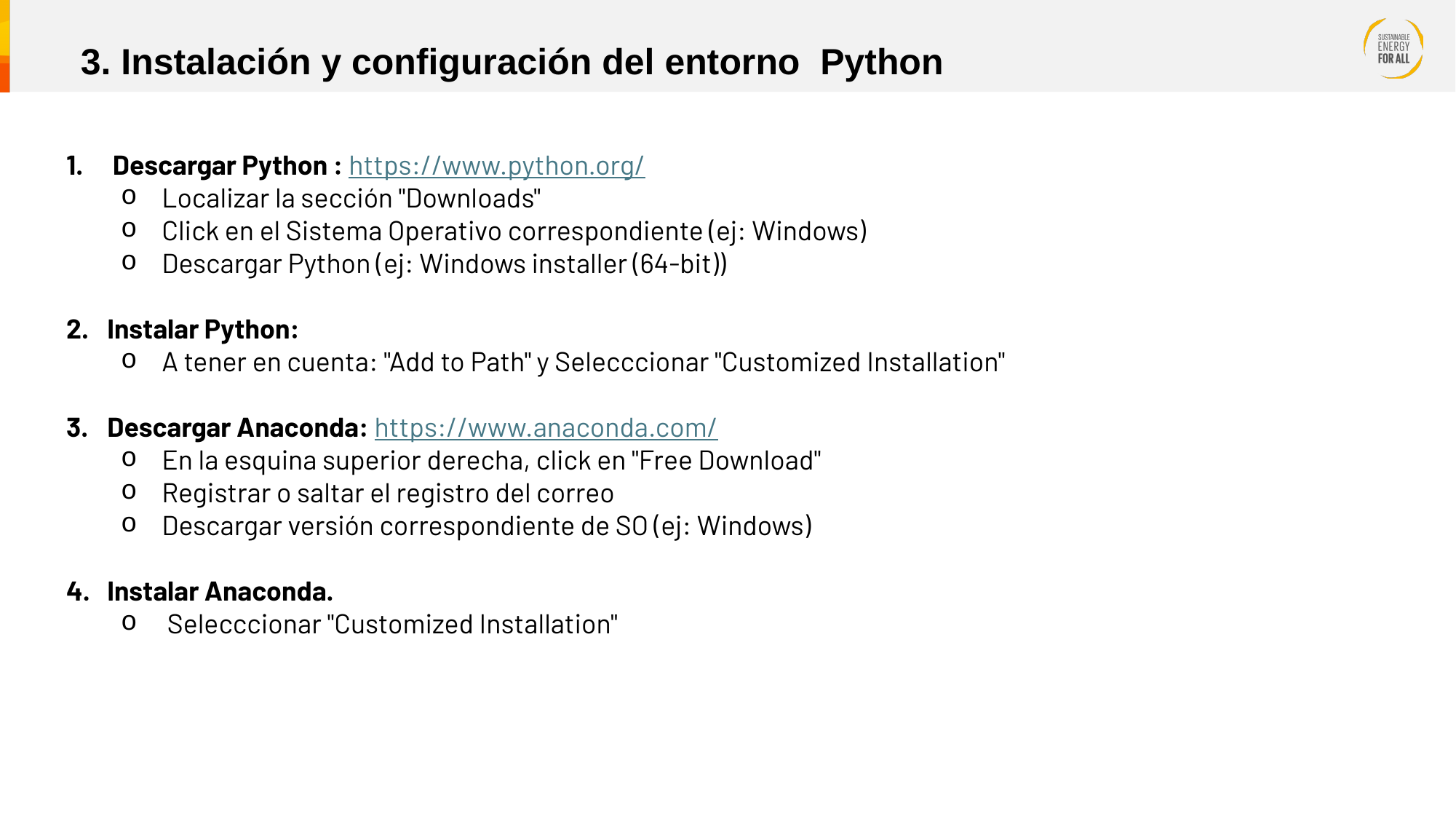

# 3. Instalación y configuración del entorno  Python
 Descargar Python : https://www.python.org/
Localizar la sección "Downloads"
Click en el Sistema Operativo correspondiente (ej: Windows)
Descargar Python (ej: Windows installer (64-bit))

Instalar Python:
A tener en cuenta: "Add to Path" y Selecccionar "Customized Installation"

Descargar Anaconda: https://www.anaconda.com/
En la esquina superior derecha, click en "Free Download"
Registrar o saltar el registro del correo
Descargar versión correspondiente de SO (ej: Windows)

Instalar Anaconda.
 Selecccionar "Customized Installation"